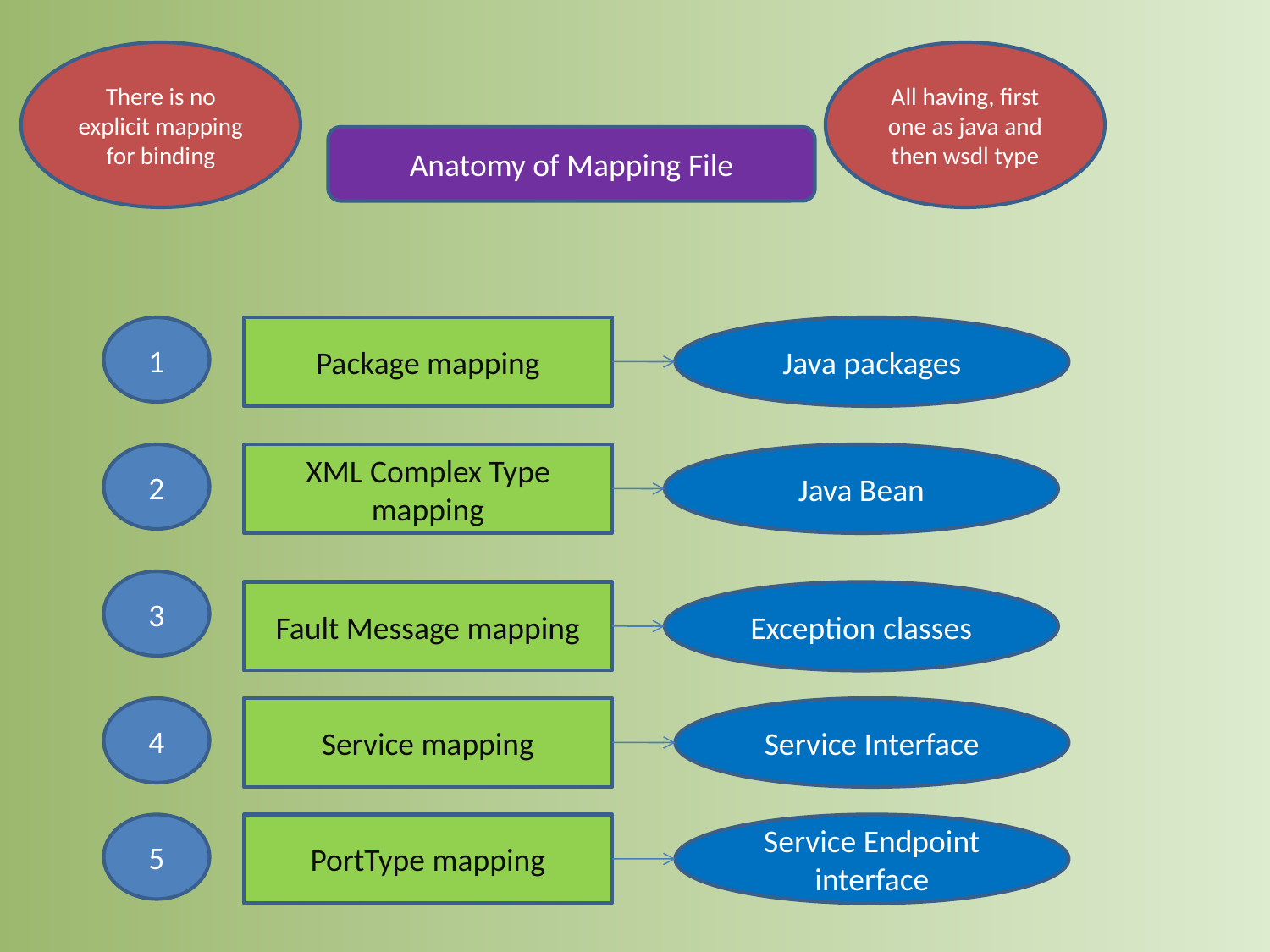

There is no explicit mapping for binding
All having, first one as java and then wsdl type
Anatomy of Mapping File
1
Package mapping
Java packages
2
XML Complex Type mapping
Java Bean
3
Fault Message mapping
Exception classes
4
Service mapping
Service Interface
5
PortType mapping
Service Endpoint interface